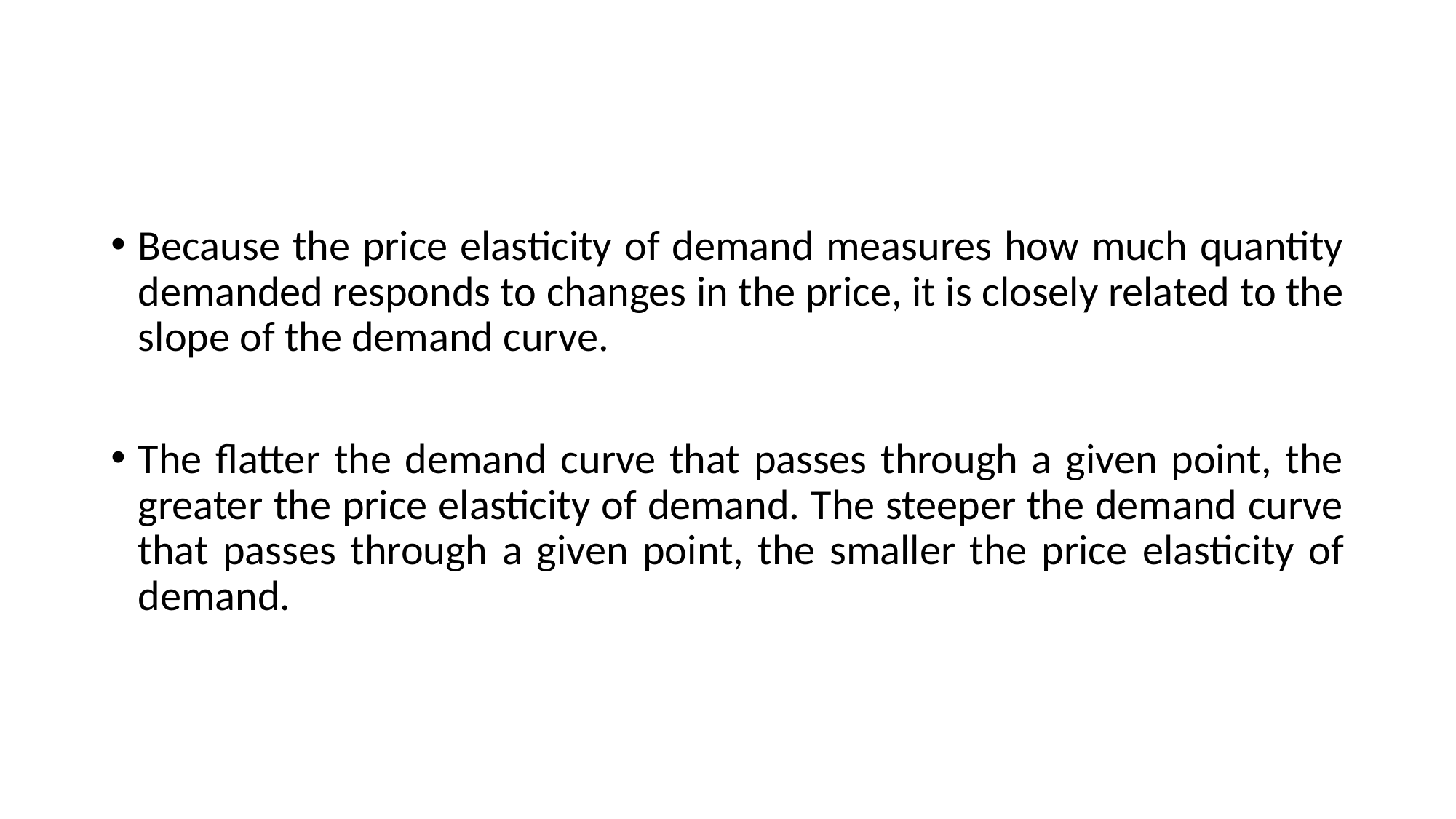

#
Because the price elasticity of demand measures how much quantity demanded responds to changes in the price, it is closely related to the slope of the demand curve.

The flatter the demand curve that passes through a given point, the greater the price elasticity of demand. The steeper the demand curve that passes through a given point, the smaller the price elasticity of demand.